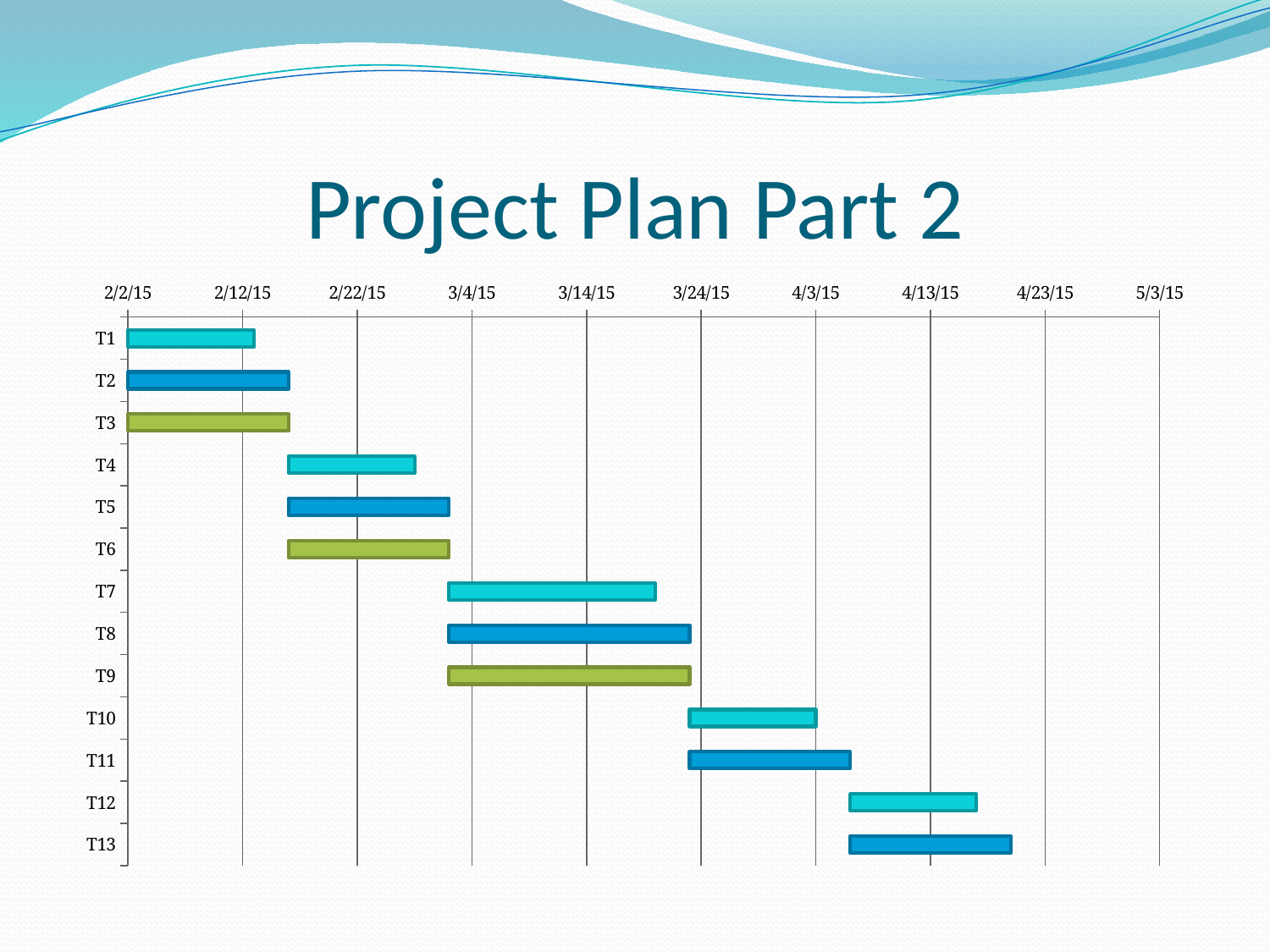

# Project Plan Part 2

### Chart

| Category | Start Date | Duration |
|---|---|---|
| T1 | 42037.0 | 11.0 |
| T2 | 42037.0 | 14.0 |
| T3 | 42037.0 | 14.0 |
| T4 | 42051.0 | 11.0 |
| T5 | 42051.0 | 14.0 |
| T6 | 42051.0 | 14.0 |
| T7 | 42065.0 | 18.0 |
| T8 | 42065.0 | 21.0 |
| T9 | 42065.0 | 21.0 |
| T10 | 42086.0 | 11.0 |
| T11 | 42086.0 | 14.0 |
| T12 | 42100.0 | 11.0 |
| T13 | 42100.0 | 14.0 |